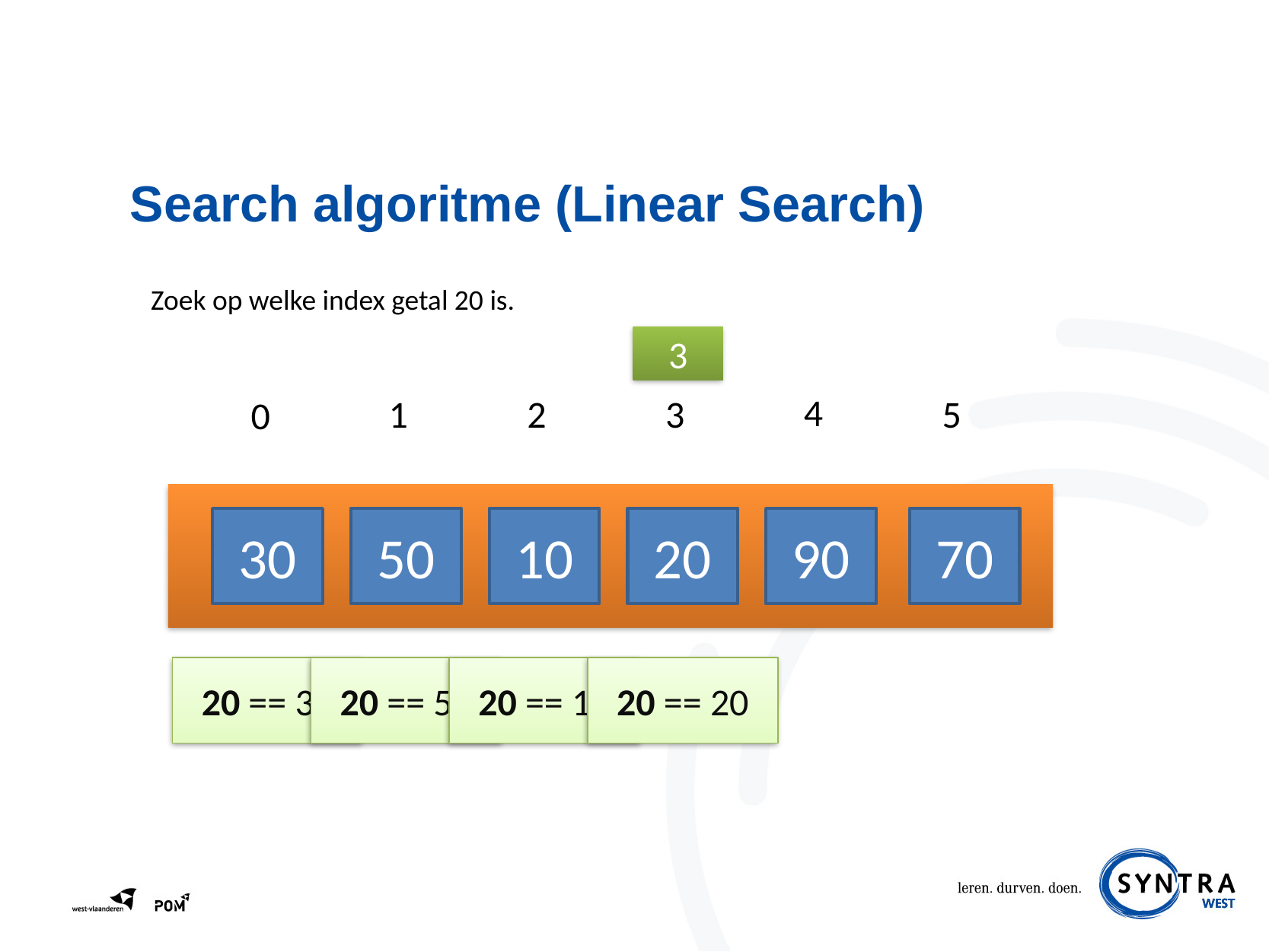

# Search algoritme (Linear Search)
Zoek op welke index getal 20 is.
3
4
3
1
2
5
0

30
50
10
20
90
70
20 == 30
20 == 50
20 == 10
20 == 20